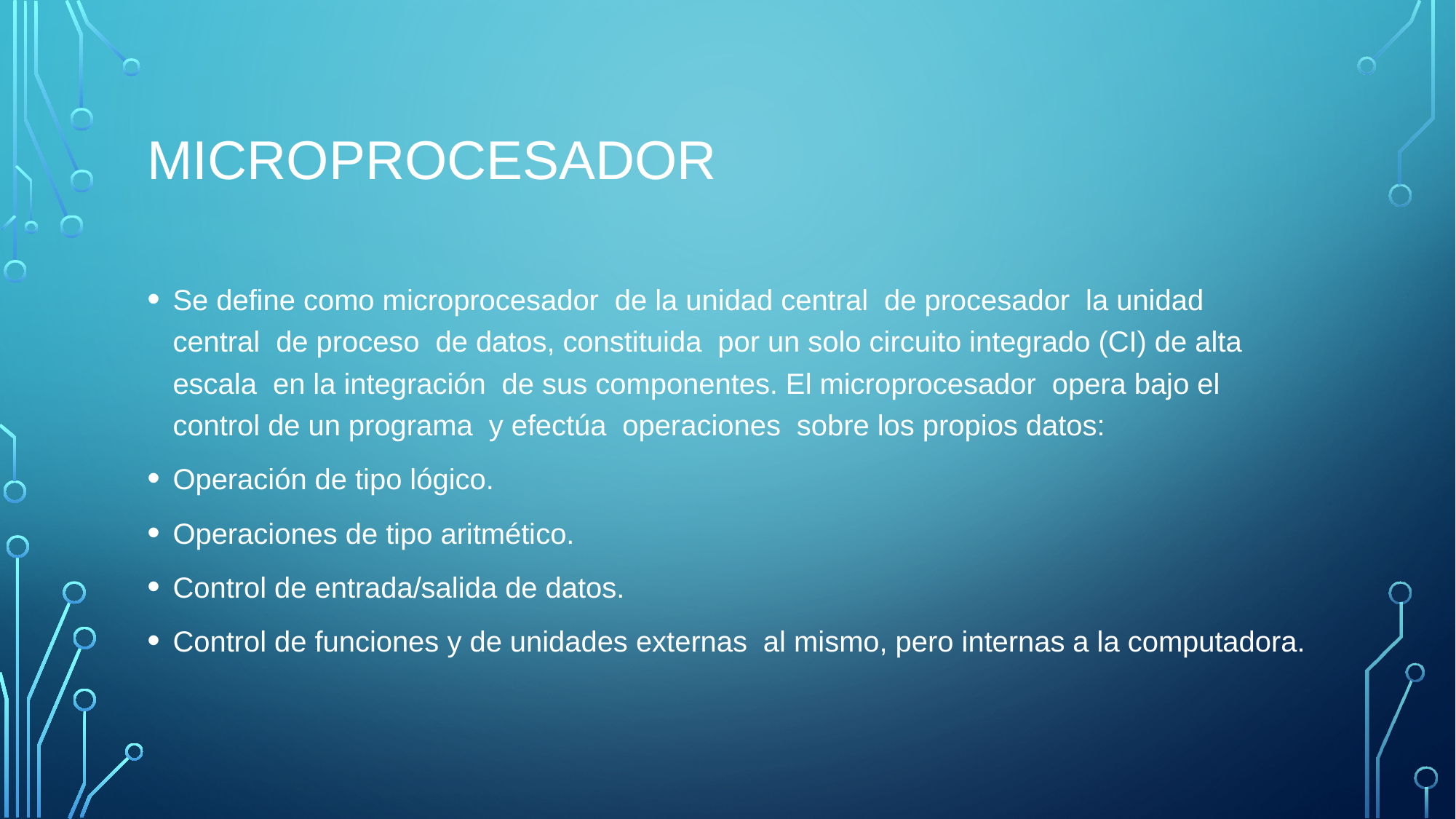

# MICROPROCESADOR
Se define como microprocesador  de la unidad central  de procesador  la unidad central  de proceso  de datos, constituida  por un solo circuito integrado (CI) de alta escala  en la integración  de sus componentes. El microprocesador  opera bajo el control de un programa  y efectúa  operaciones  sobre los propios datos:
Operación de tipo lógico.
Operaciones de tipo aritmético.
Control de entrada/salida de datos.
Control de funciones y de unidades externas  al mismo, pero internas a la computadora.